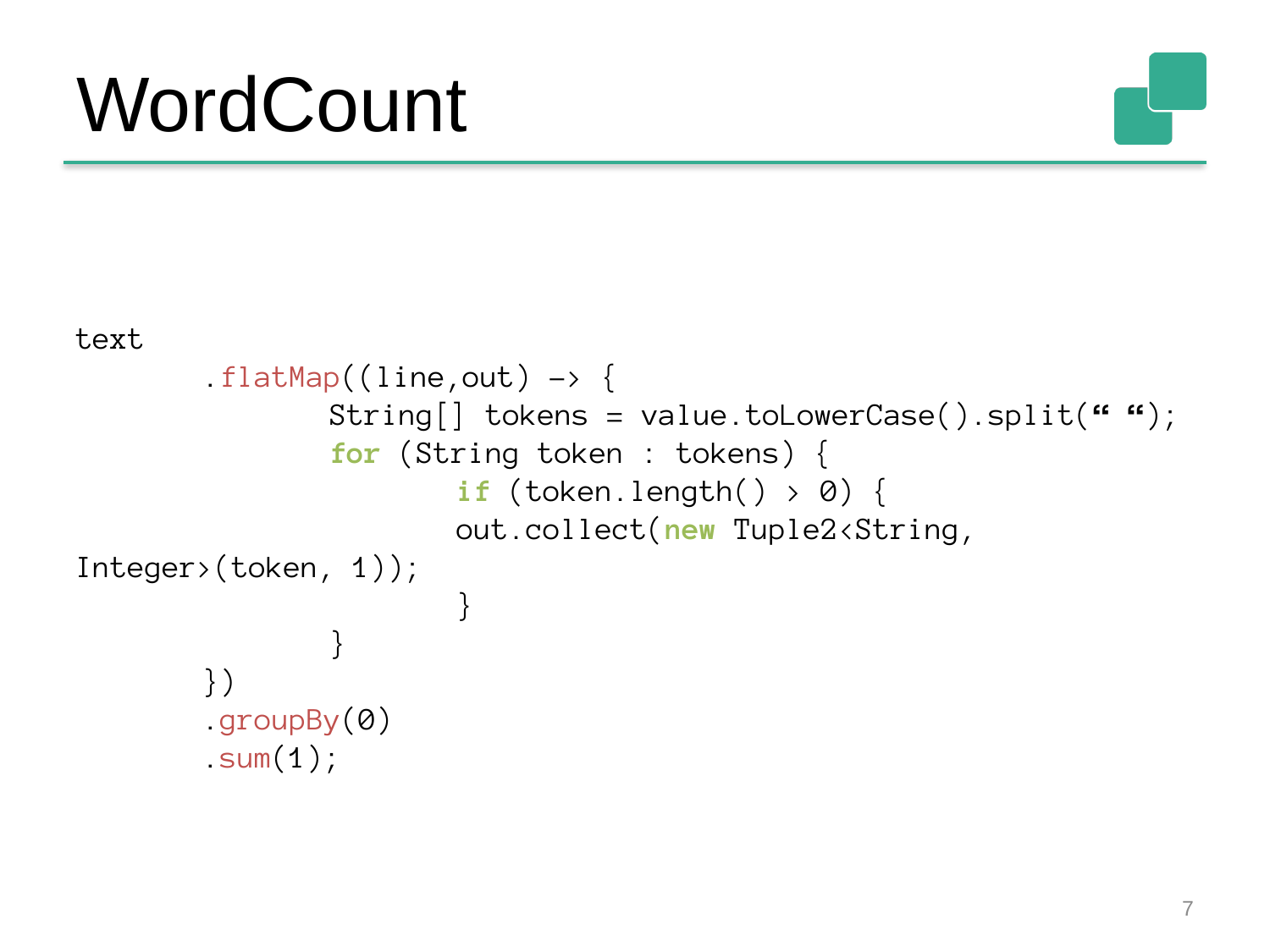

# WordCount
text
	.flatMap((line,out) -> {
		String[] tokens = value.toLowerCase().split(“ “);
		for (String token : tokens) {
   			if (token.length() > 0) {
      			out.collect(new Tuple2<String, Integer>(token, 1));
   			}
		}
	})
	.groupBy(0)
	.sum(1);
7